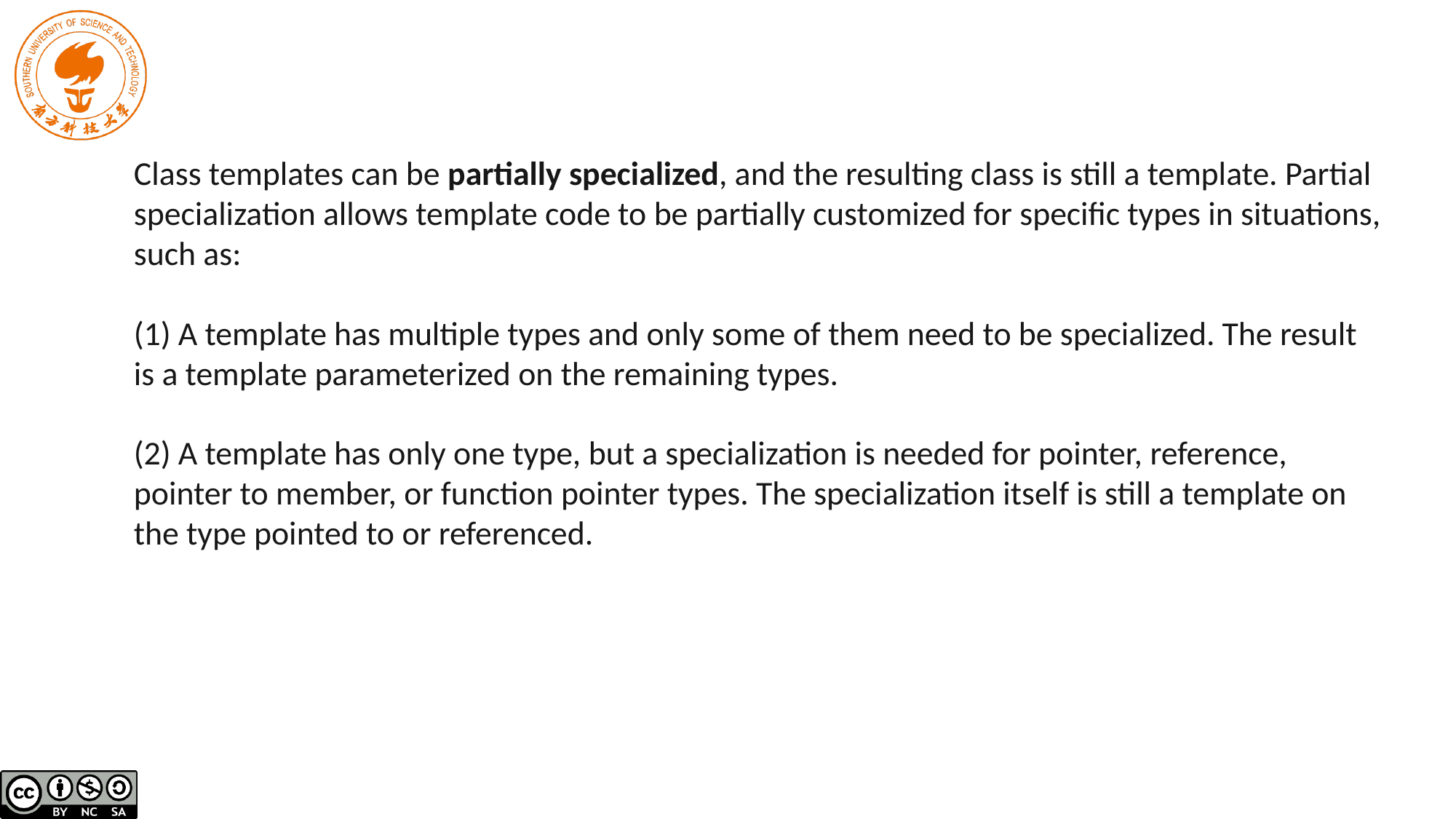

Class templates can be partially specialized, and the resulting class is still a template. Partial specialization allows template code to be partially customized for specific types in situations, such as:

(1) A template has multiple types and only some of them need to be specialized. The result is a template parameterized on the remaining types.

(2) A template has only one type, but a specialization is needed for pointer, reference, pointer to member, or function pointer types. The specialization itself is still a template on the type pointed to or referenced.
14